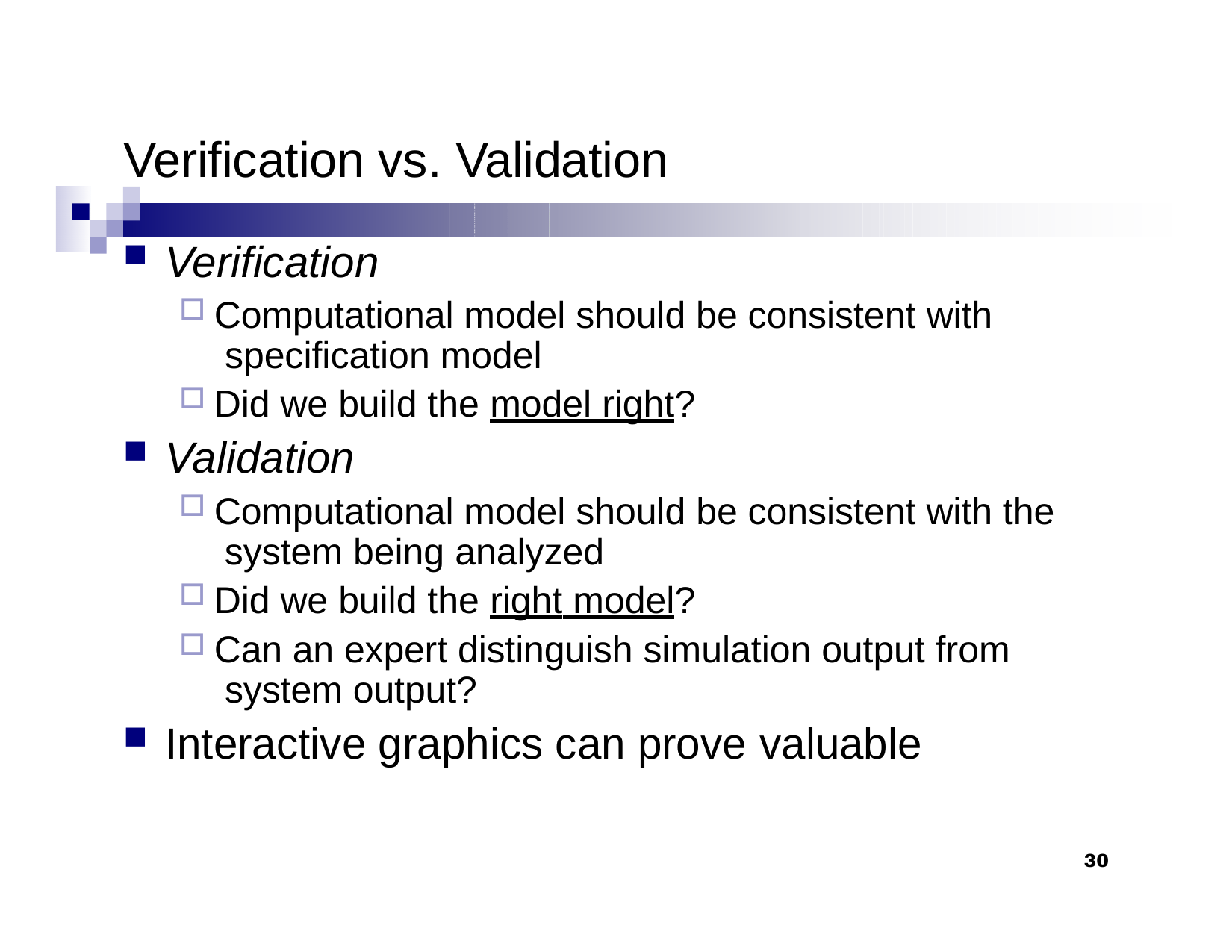

# Verification vs. Validation

Verification
Computational model should be consistent with  specification model
Did we build the model right?
Validation
Computational model should be consistent with the  system being analyzed
Did we build the right model?
Can an expert distinguish simulation output from  system output?
Interactive graphics can prove valuable

30